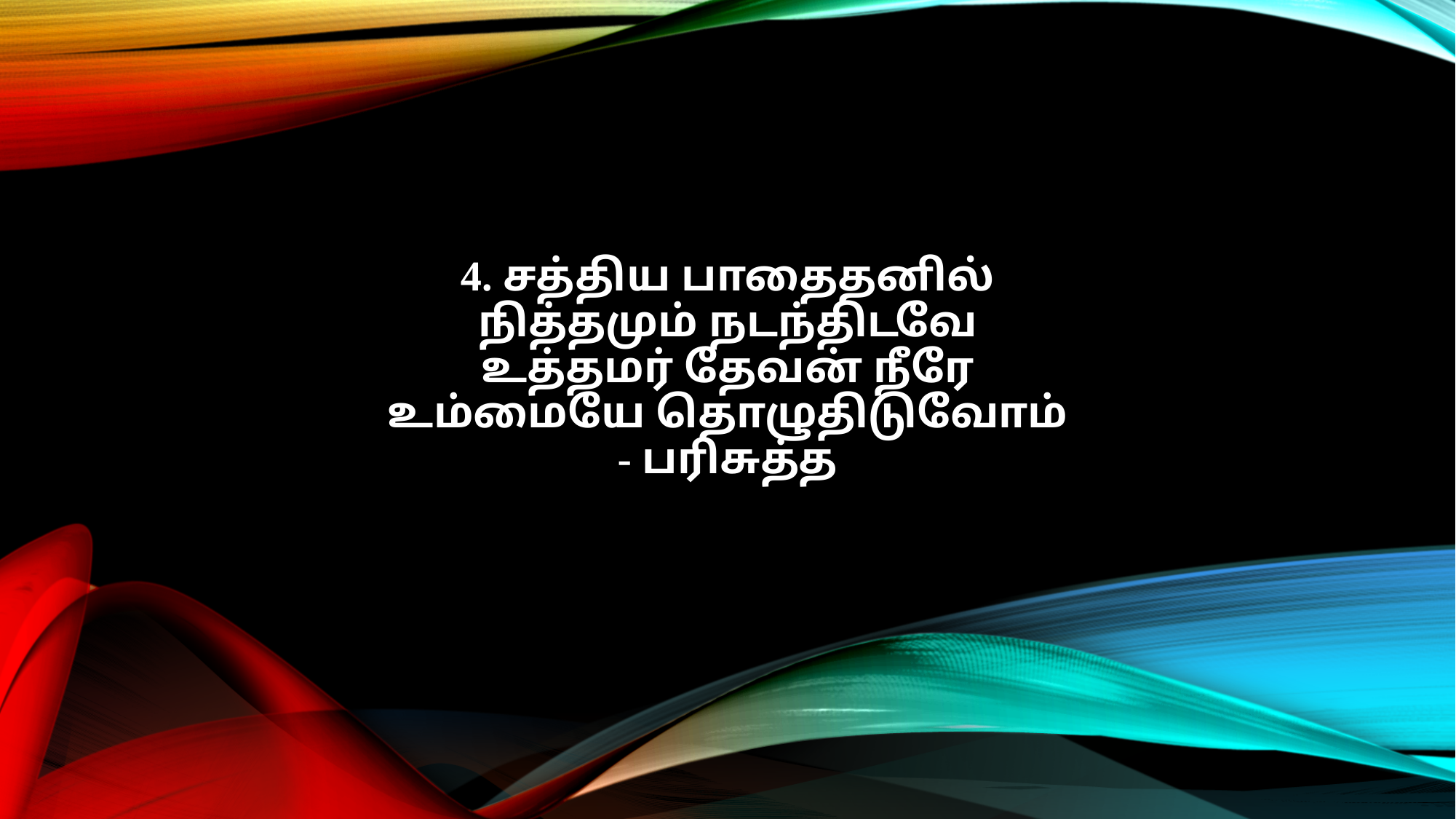

4. சத்திய பாதைதனில்
நித்தமும் நடந்திடவே
உத்தமர் தேவன் நீரே
உம்மையே தொழுதிடுவோம்
- பரிசுத்த